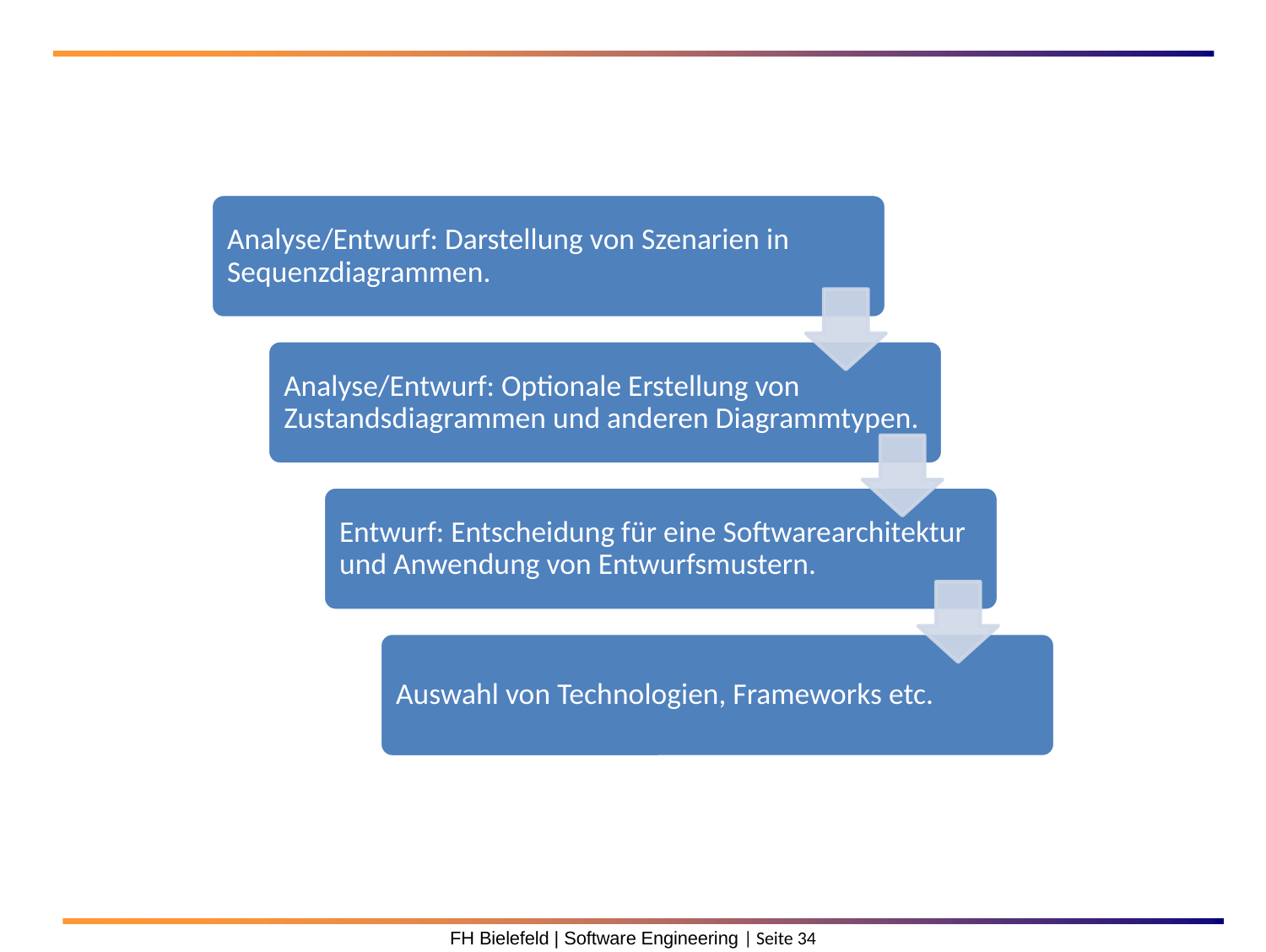

Analyse/Entwurf: Darstellung von Szenarien in Sequenzdiagrammen.
Analyse/Entwurf: Optionale Erstellung von Zustandsdiagrammen und anderen Diagrammtypen.
Entwurf: Entscheidung für eine Softwarearchitektur und Anwendung von Entwurfsmustern.
Auswahl von Technologien, Frameworks etc.